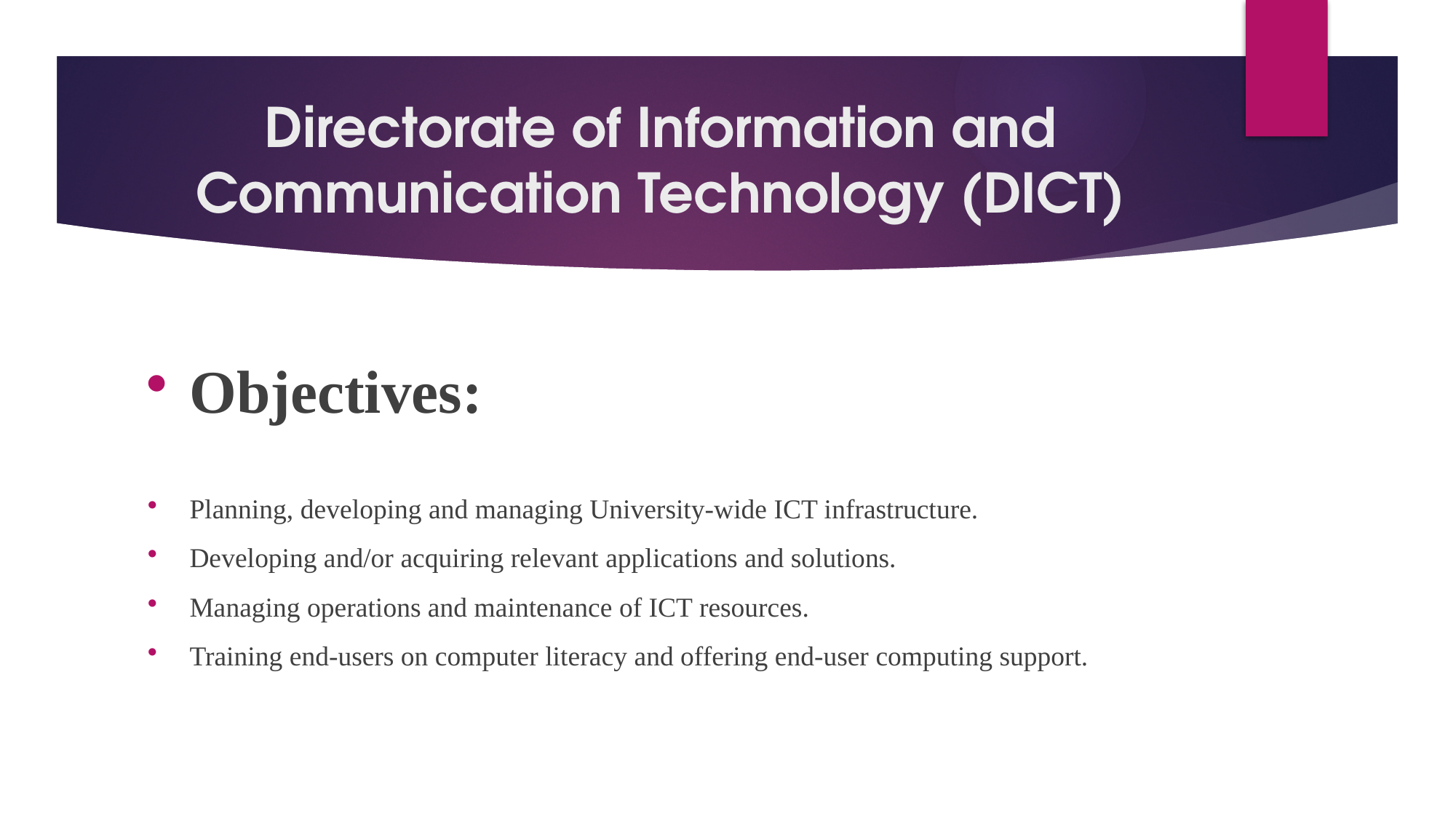

# Directorate of Information and Communication Technology (DICT)
Objectives:

Planning, developing and managing University-wide ICT infrastructure.
Developing and/or acquiring relevant applications and solutions.
Managing operations and maintenance of ICT resources.
Training end-users on computer literacy and offering end-user computing support.